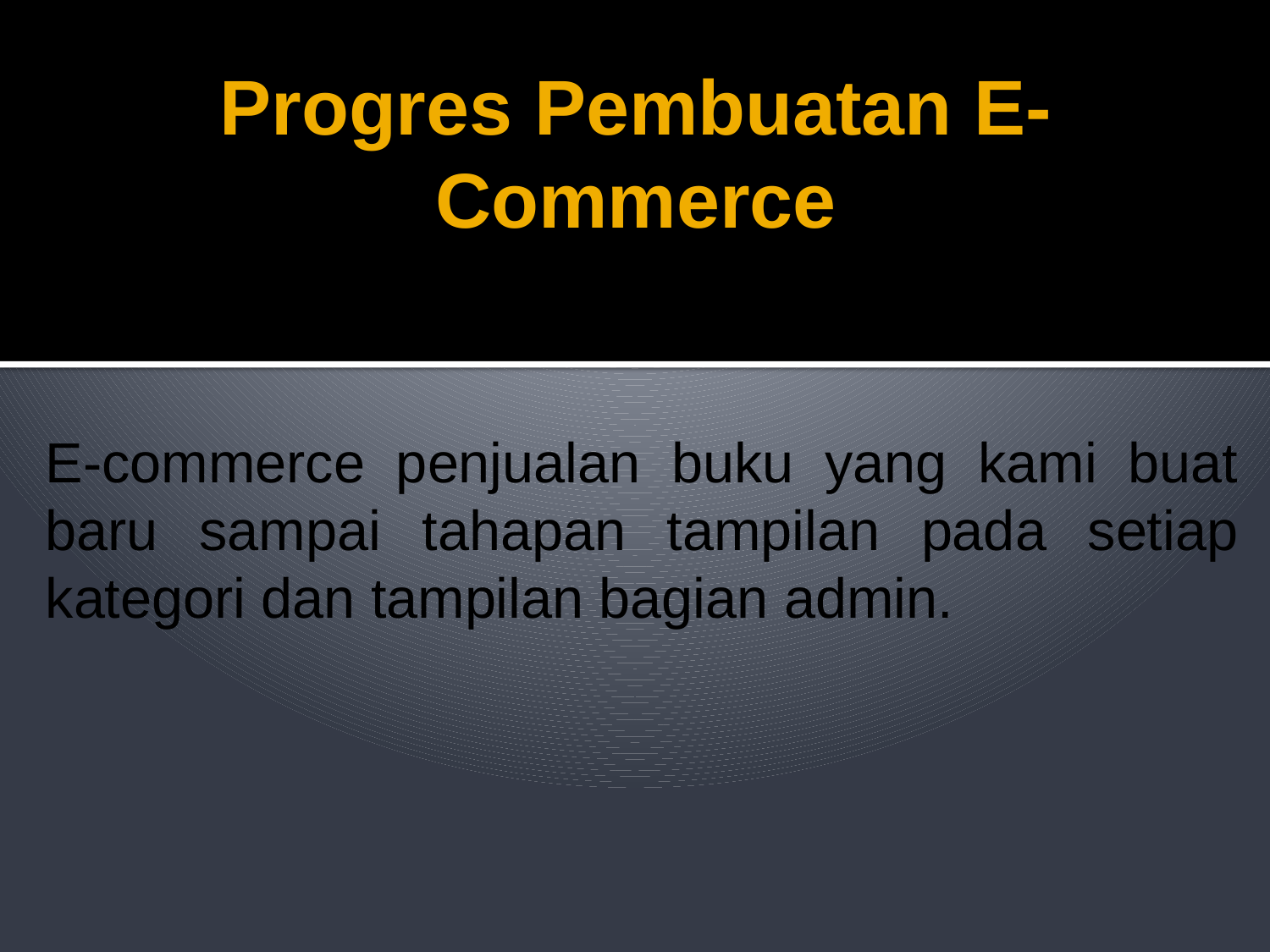

# Progres Pembuatan E-Commerce
E-commerce penjualan buku yang kami buat baru sampai tahapan tampilan pada setiap kategori dan tampilan bagian admin.